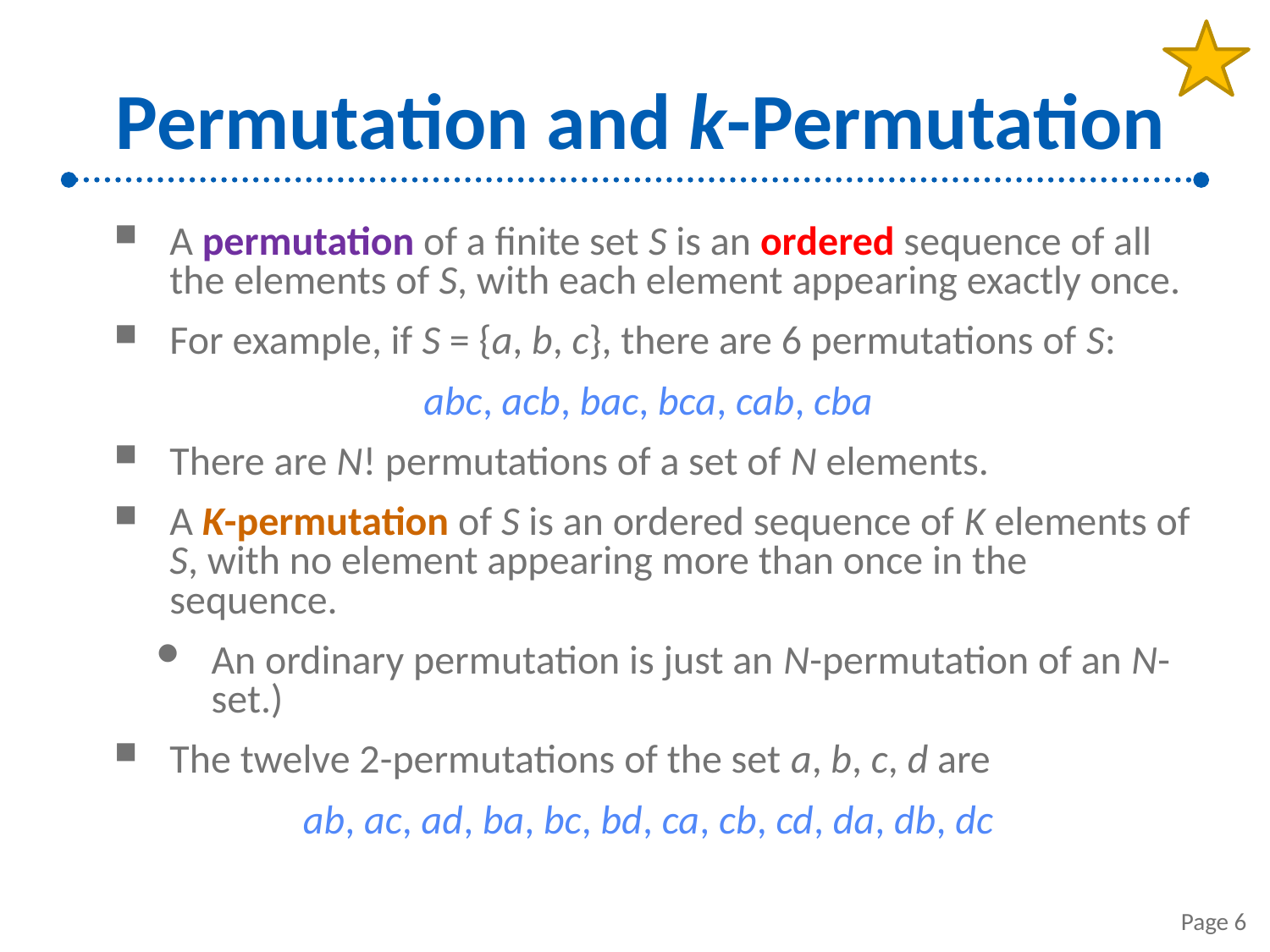

# Permutation and k-Permutation
A permutation of a finite set S is an ordered sequence of all the elements of S, with each element appearing exactly once.
For example, if S = {a, b, c}, there are 6 permutations of S:
abc, acb, bac, bca, cab, cba
There are N! permutations of a set of N elements.
A K-permutation of S is an ordered sequence of K elements of S, with no element appearing more than once in the sequence.
An ordinary permutation is just an N-permutation of an N-set.)
The twelve 2-permutations of the set a, b, c, d are
ab, ac, ad, ba, bc, bd, ca, cb, cd, da, db, dc

Page 6